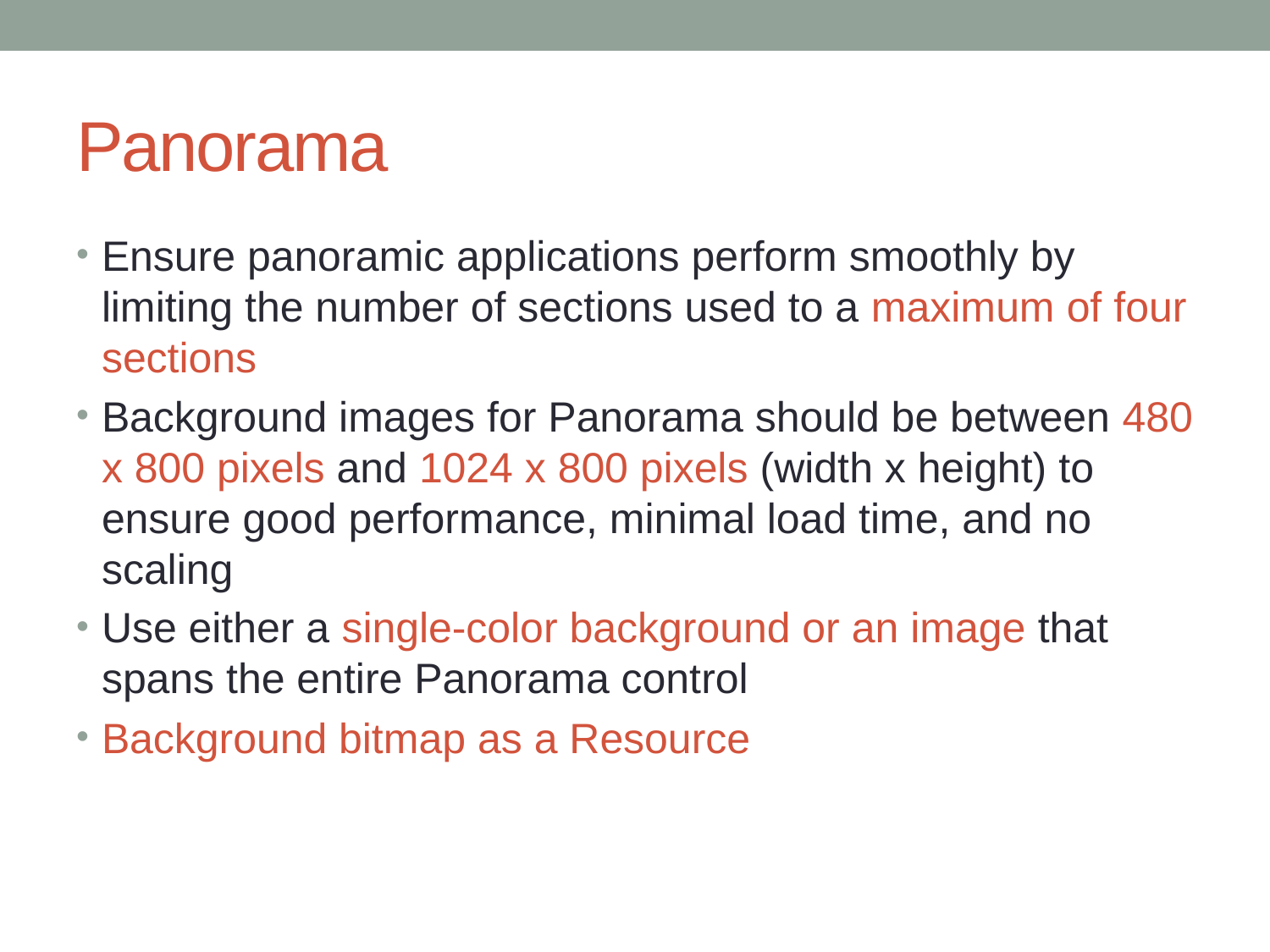

# Panorama
Ensure panoramic applications perform smoothly by limiting the number of sections used to a maximum of four sections
Background images for Panorama should be between 480 x 800 pixels and 1024 x 800 pixels (width x height) to ensure good performance, minimal load time, and no scaling
Use either a single-color background or an image that spans the entire Panorama control
Background bitmap as a Resource